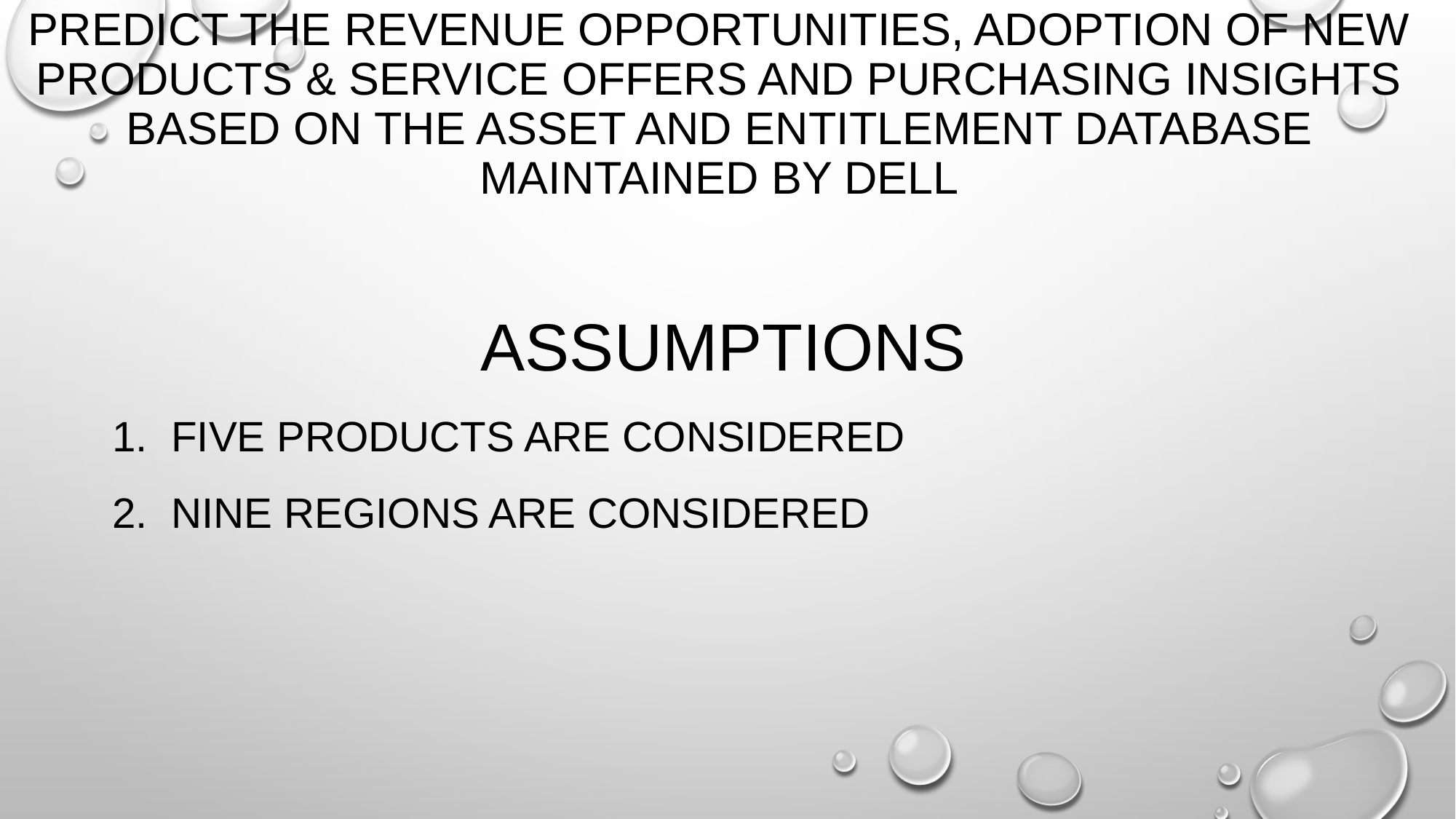

# Predict the revenue opportunities, adoption of new products & service offers and purchasing insights based on the asset and entitlement database maintained by Dell
Assumptions
1.  five products are considered
2.  nine regions are considered